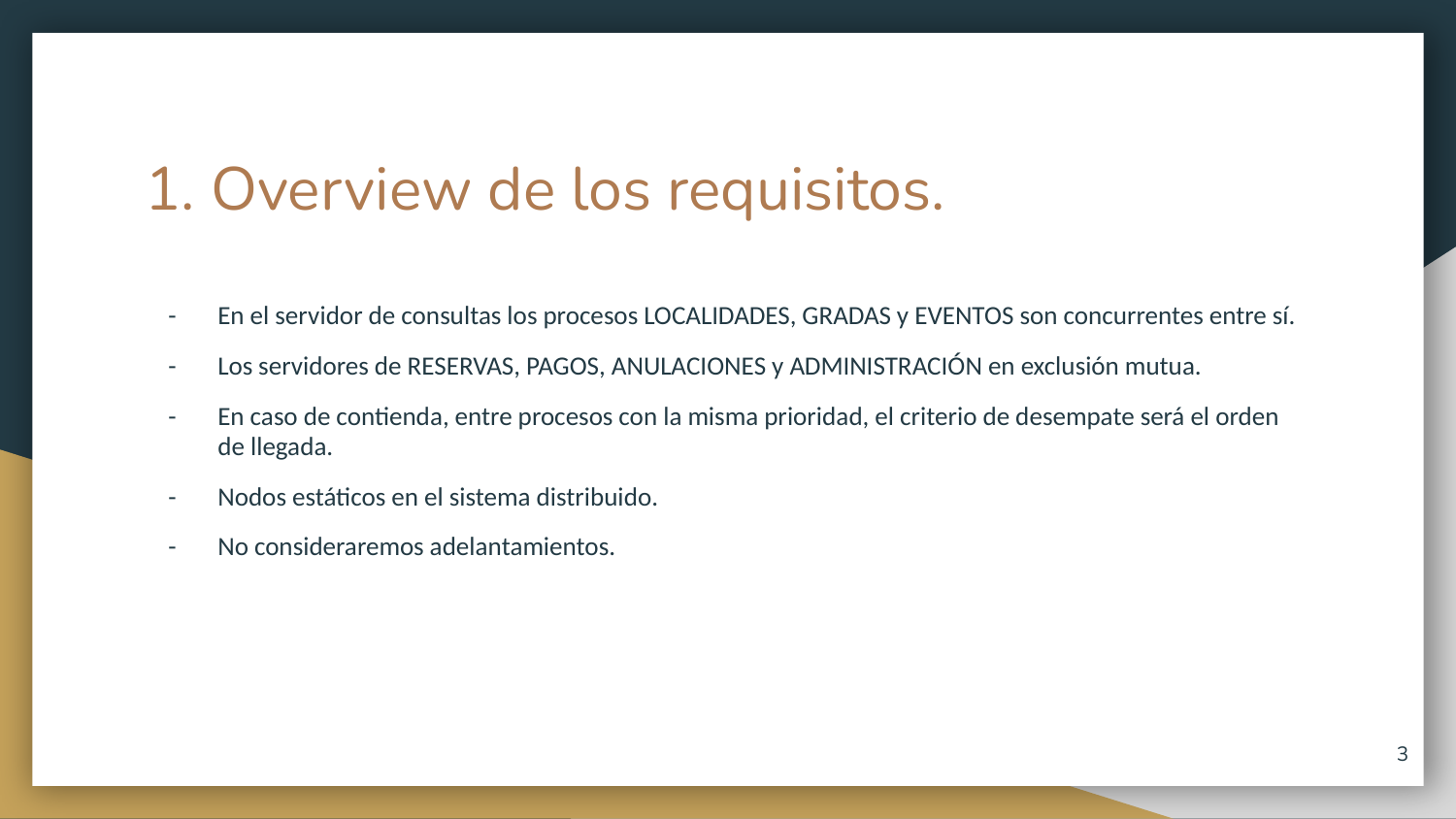

# 1. Overview de los requisitos.
En el servidor de consultas los procesos LOCALIDADES, GRADAS y EVENTOS son concurrentes entre sí.
Los servidores de RESERVAS, PAGOS, ANULACIONES y ADMINISTRACIÓN en exclusión mutua.
En caso de contienda, entre procesos con la misma prioridad, el criterio de desempate será el orden de llegada.
Nodos estáticos en el sistema distribuido.
No consideraremos adelantamientos.
3